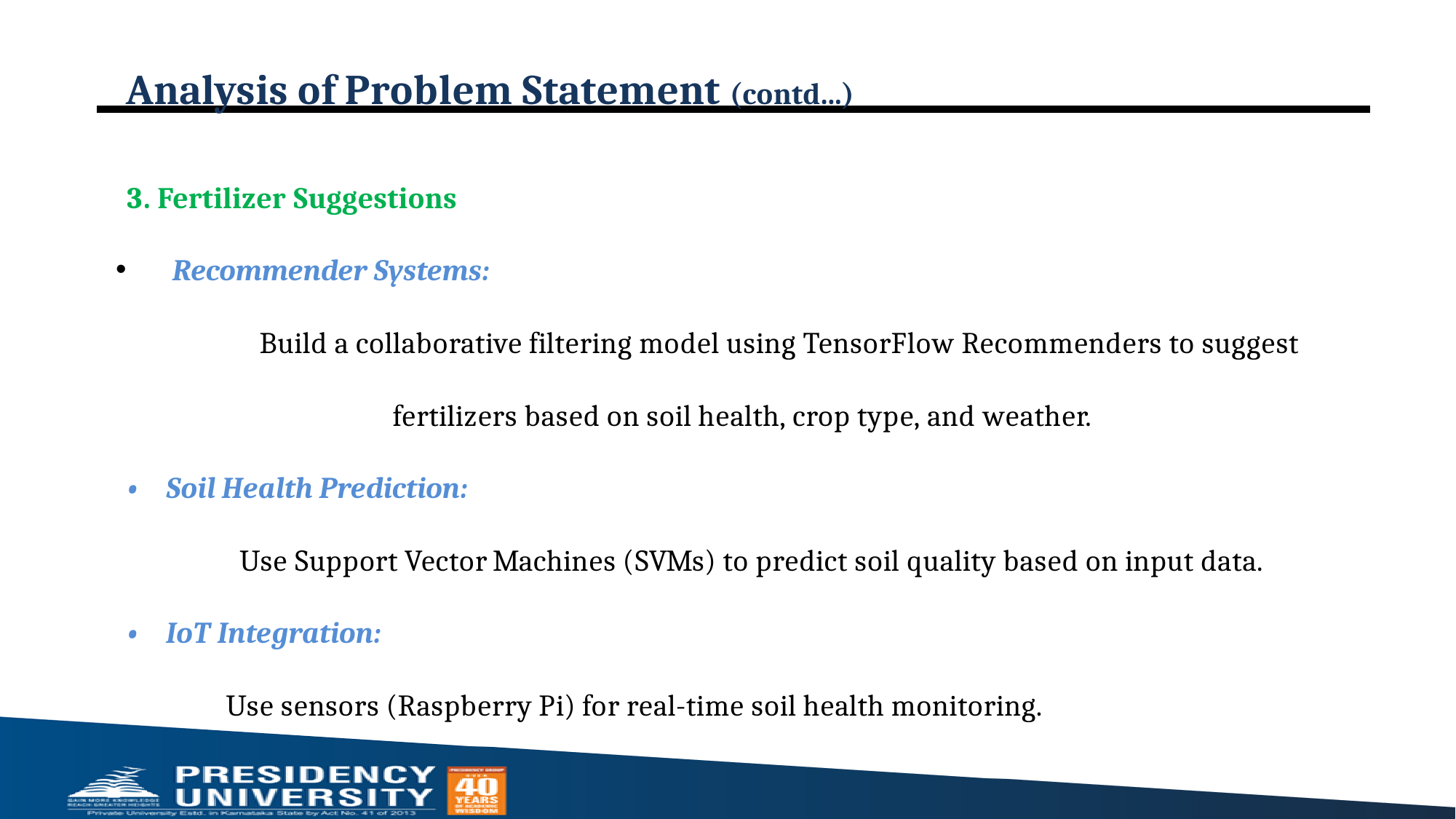

# Analysis of Problem Statement (contd...)
3. Fertilizer Suggestions
 Recommender Systems:
           Build a collaborative filtering model using TensorFlow Recommenders to suggest fertilizers based on soil health, crop type, and weather.
•    Soil Health Prediction:
                 Use Support Vector Machines (SVMs) to predict soil quality based on input data.
•    IoT Integration:
               Use sensors (Raspberry Pi) for real-time soil health monitoring.